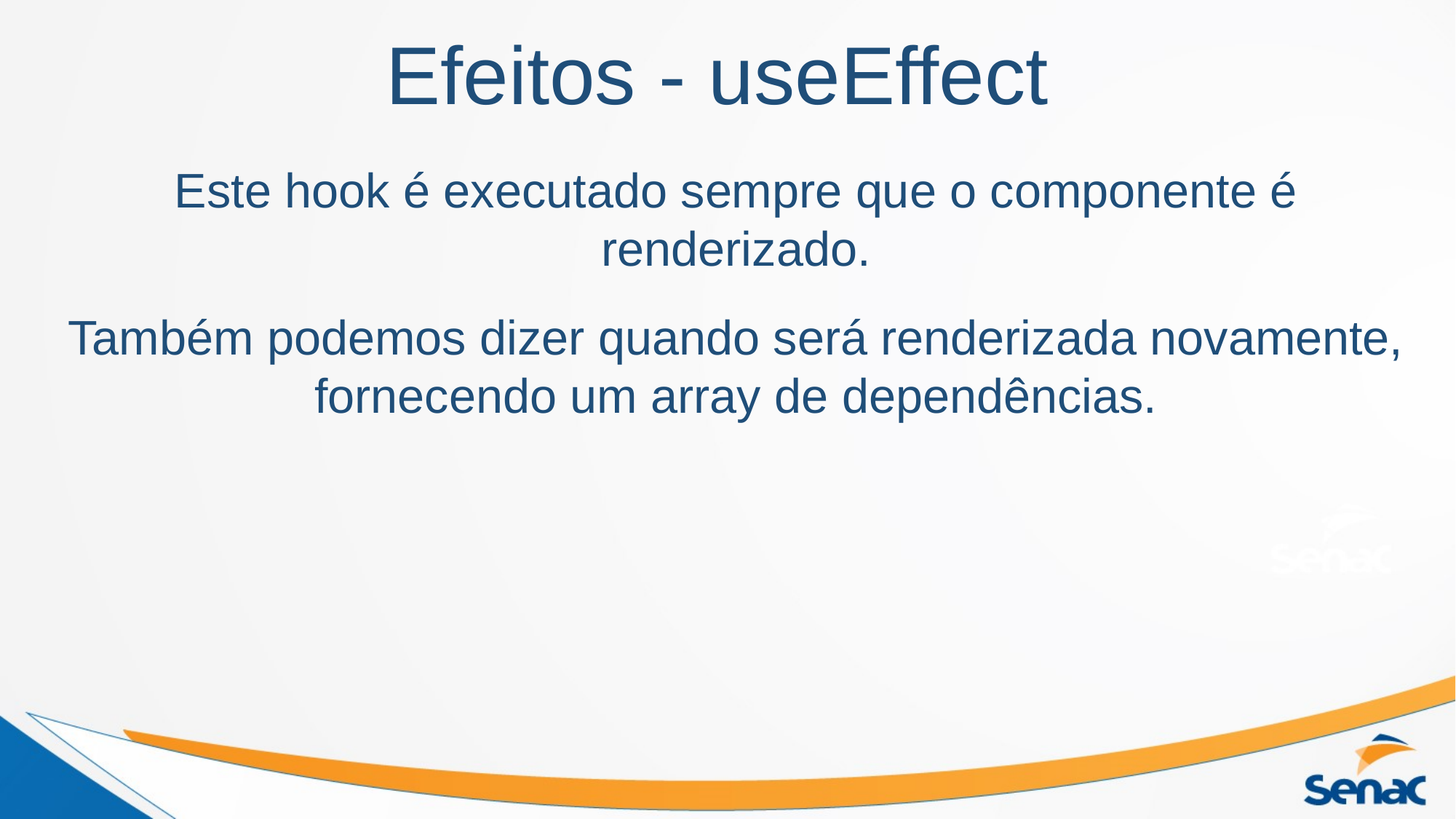

Efeitos - useEffect
Este hook é executado sempre que o componente é renderizado.
Também podemos dizer quando será renderizada novamente, fornecendo um array de dependências.